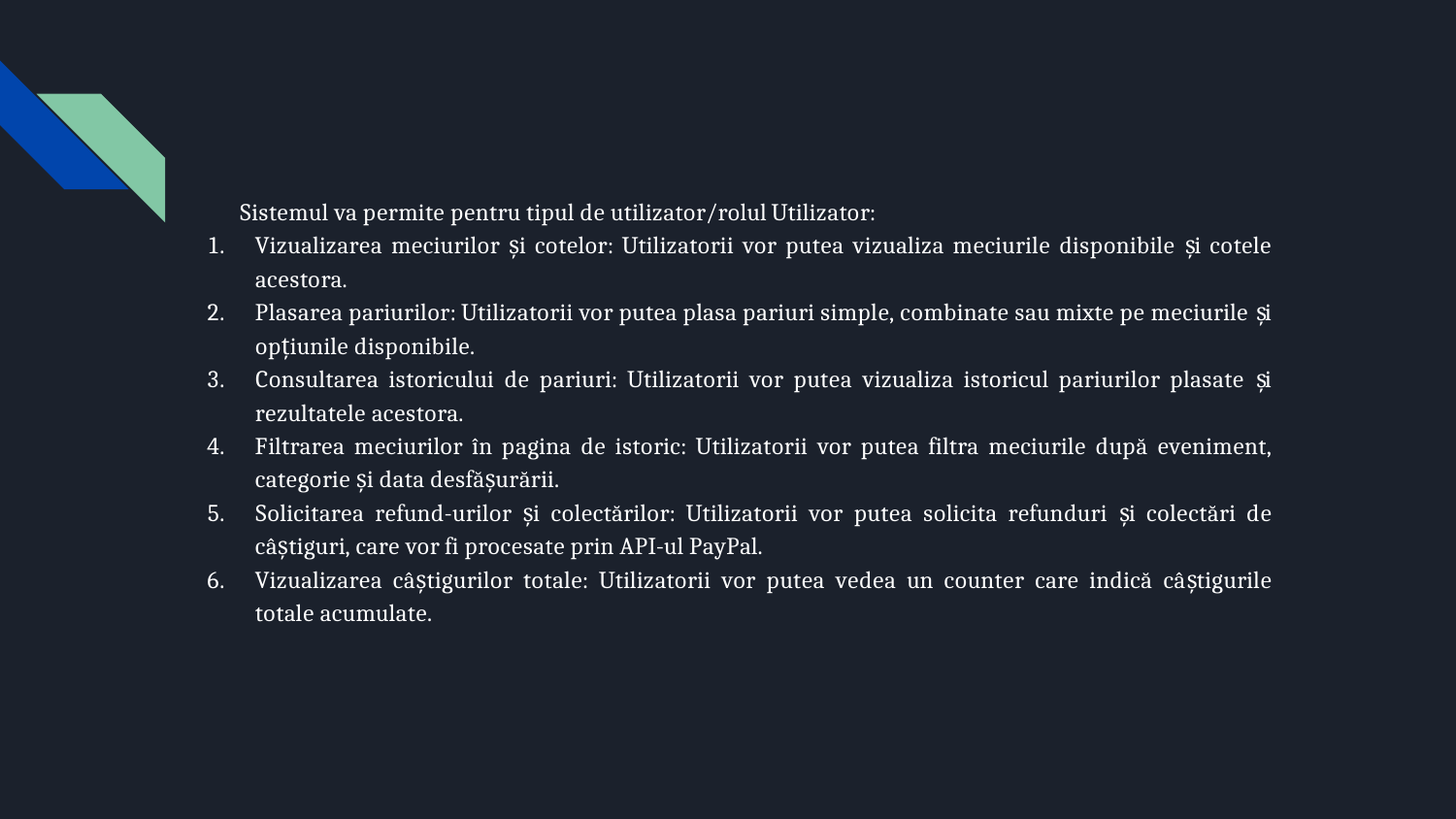

Sistemul va permite pentru tipul de utilizator/rolul Utilizator:
Vizualizarea meciurilor și cotelor: Utilizatorii vor putea vizualiza meciurile disponibile și cotele acestora.
Plasarea pariurilor: Utilizatorii vor putea plasa pariuri simple, combinate sau mixte pe meciurile și opțiunile disponibile.
Consultarea istoricului de pariuri: Utilizatorii vor putea vizualiza istoricul pariurilor plasate și rezultatele acestora.
Filtrarea meciurilor în pagina de istoric: Utilizatorii vor putea filtra meciurile după eveniment, categorie și data desfășurării.
Solicitarea refund-urilor și colectărilor: Utilizatorii vor putea solicita refunduri și colectări de câștiguri, care vor fi procesate prin API-ul PayPal.
Vizualizarea câștigurilor totale: Utilizatorii vor putea vedea un counter care indică câștigurile totale acumulate.